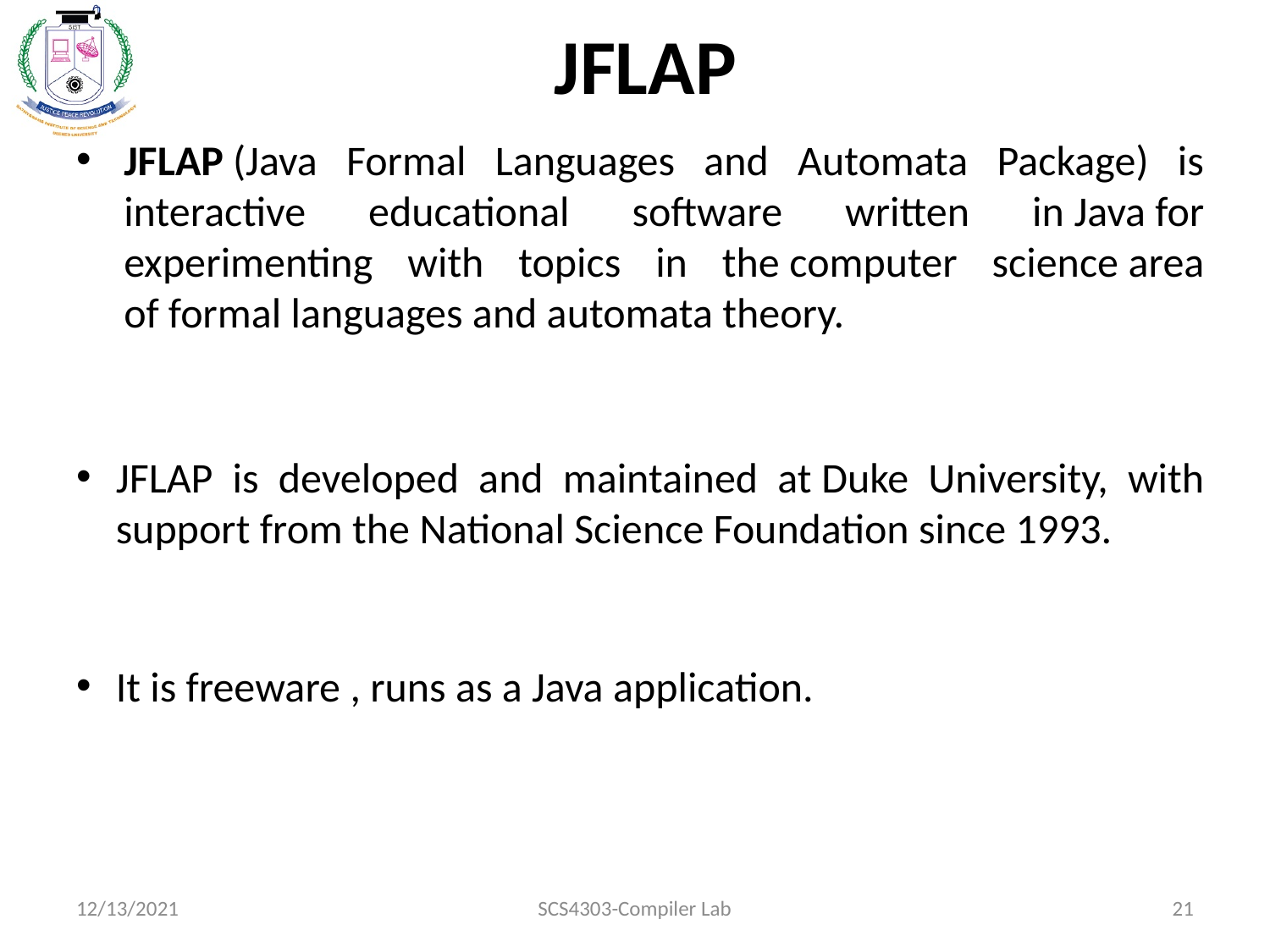

# JFLAP
JFLAP (Java Formal Languages and Automata Package) is interactive educational software written in Java for experimenting with topics in the computer science area of formal languages and automata theory.

JFLAP is developed and maintained at Duke University, with support from the National Science Foundation since 1993.

It is freeware , runs as a Java application.
12/13/2021
SCS4303-Compiler Lab
21